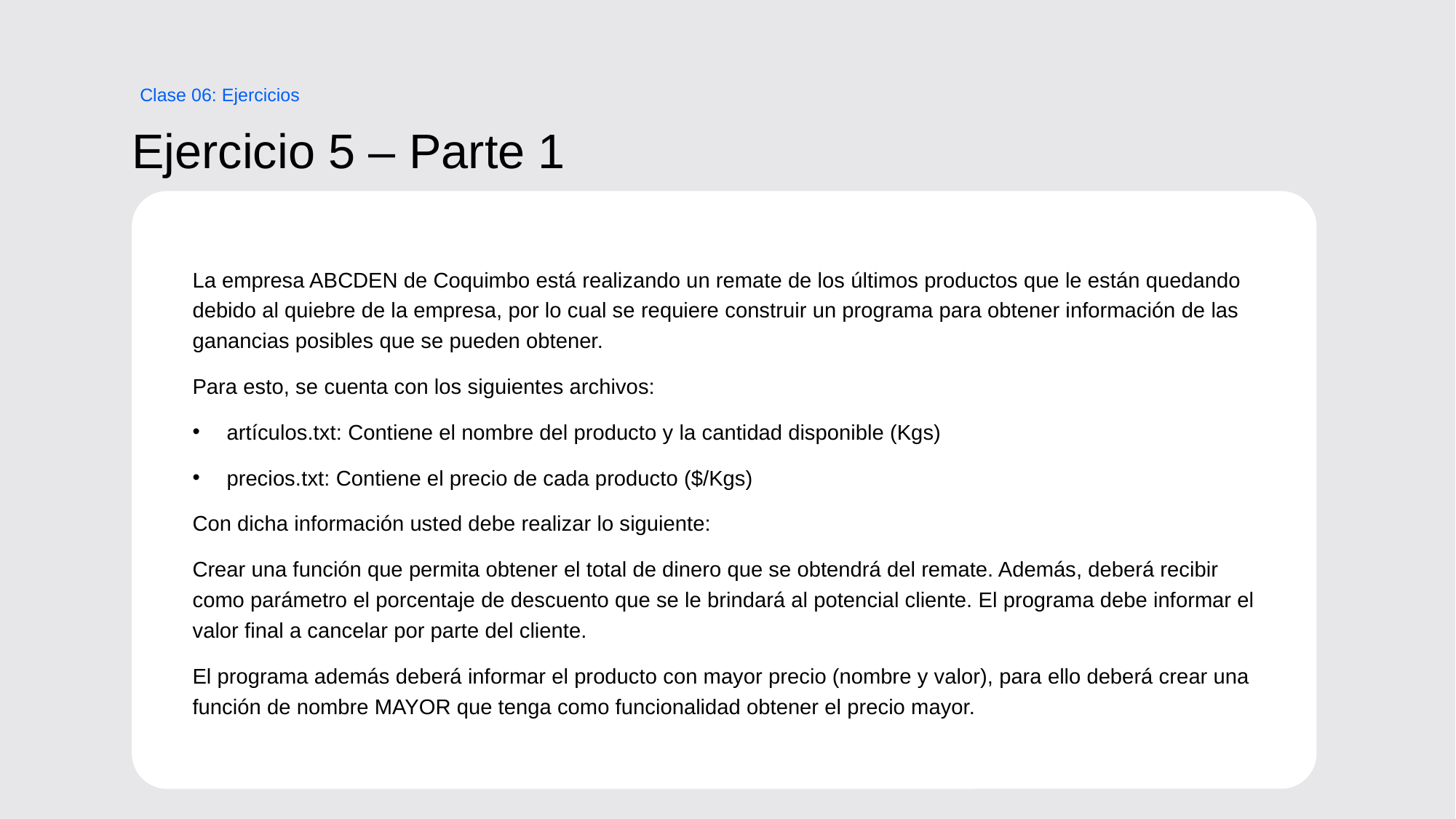

Clase 06: Ejercicios
# Ejercicio 5 – Parte 1
La empresa ABCDEN de Coquimbo está realizando un remate de los últimos productos que le están quedando debido al quiebre de la empresa, por lo cual se requiere construir un programa para obtener información de las ganancias posibles que se pueden obtener.
Para esto, se cuenta con los siguientes archivos:
artículos.txt: Contiene el nombre del producto y la cantidad disponible (Kgs)
precios.txt: Contiene el precio de cada producto ($/Kgs)
Con dicha información usted debe realizar lo siguiente:
Crear una función que permita obtener el total de dinero que se obtendrá del remate. Además, deberá recibir como parámetro el porcentaje de descuento que se le brindará al potencial cliente. El programa debe informar el valor final a cancelar por parte del cliente.
El programa además deberá informar el producto con mayor precio (nombre y valor), para ello deberá crear una función de nombre MAYOR que tenga como funcionalidad obtener el precio mayor.